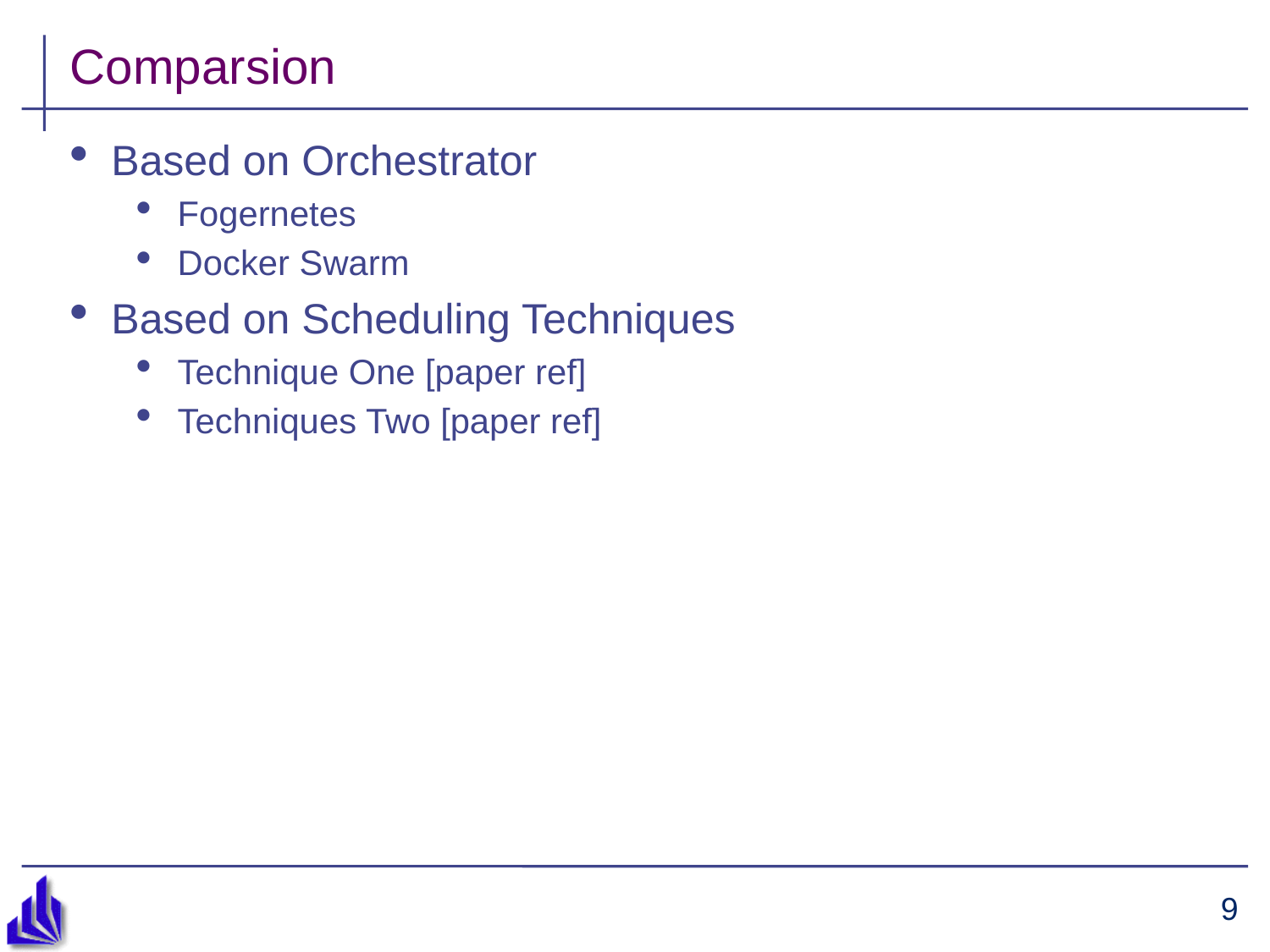

# Comparsion
Based on Orchestrator
Fogernetes
Docker Swarm
Based on Scheduling Techniques
Technique One [paper ref]
Techniques Two [paper ref]